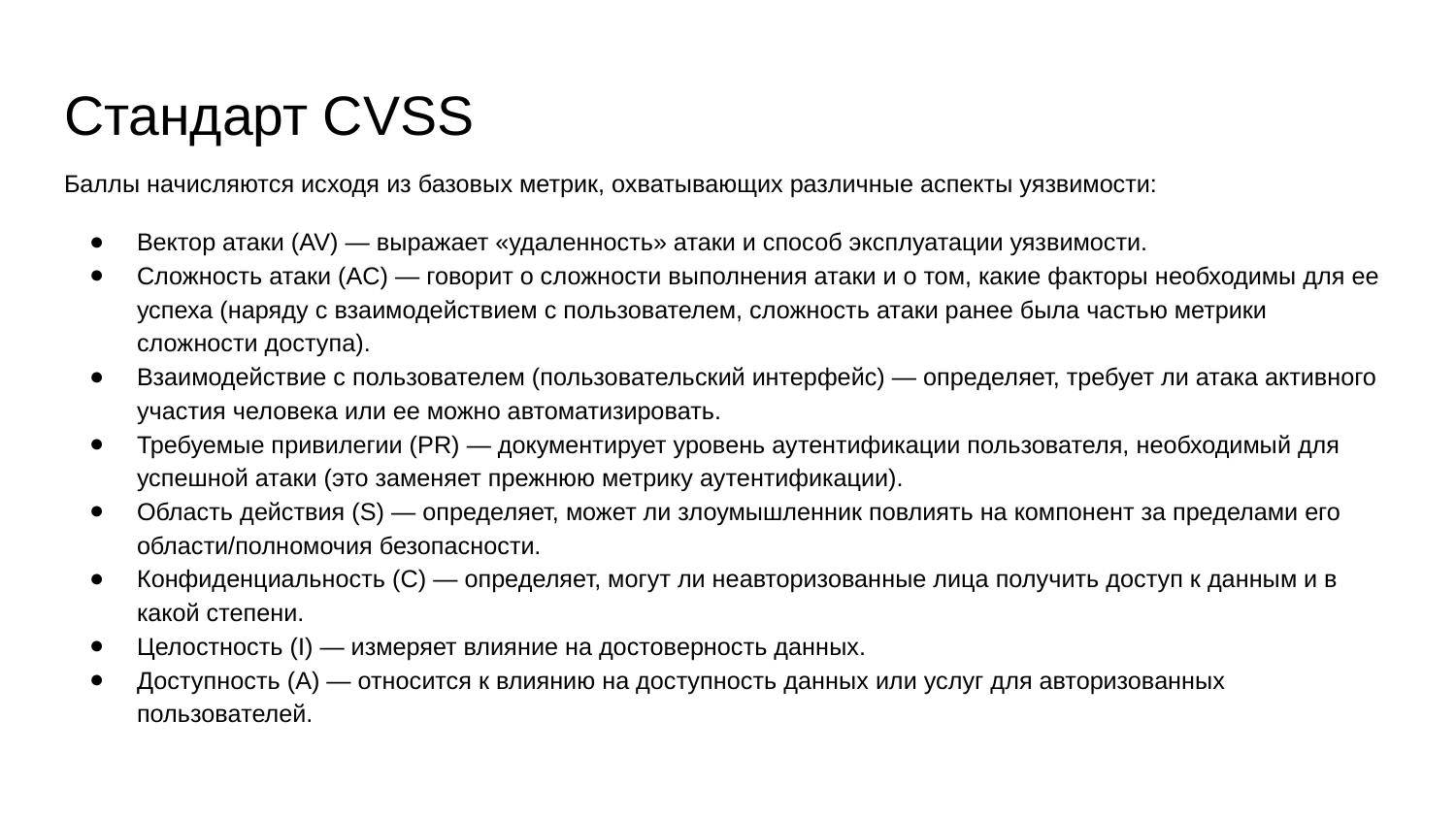

# Стандарт CVSS
Баллы начисляются исходя из базовых метрик, охватывающих различные аспекты уязвимости:
Вектор атаки (AV) — выражает «удаленность» атаки и способ эксплуатации уязвимости.
Сложность атаки (AC) — говорит о сложности выполнения атаки и о том, какие факторы необходимы для ее успеха (наряду с взаимодействием с пользователем, сложность атаки ранее была частью метрики сложности доступа).
Взаимодействие с пользователем (пользовательский интерфейс) — определяет, требует ли атака активного участия человека или ее можно автоматизировать.
Требуемые привилегии (PR) — документирует уровень аутентификации пользователя, необходимый для успешной атаки (это заменяет прежнюю метрику аутентификации).
Область действия (S) — определяет, может ли злоумышленник повлиять на компонент за пределами его области/полномочия безопасности.
Конфиденциальность (C) — определяет, могут ли неавторизованные лица получить доступ к данным и в какой степени.
Целостность (I) — измеряет влияние на достоверность данных.
Доступность (A) — относится к влиянию на доступность данных или услуг для авторизованных пользователей.